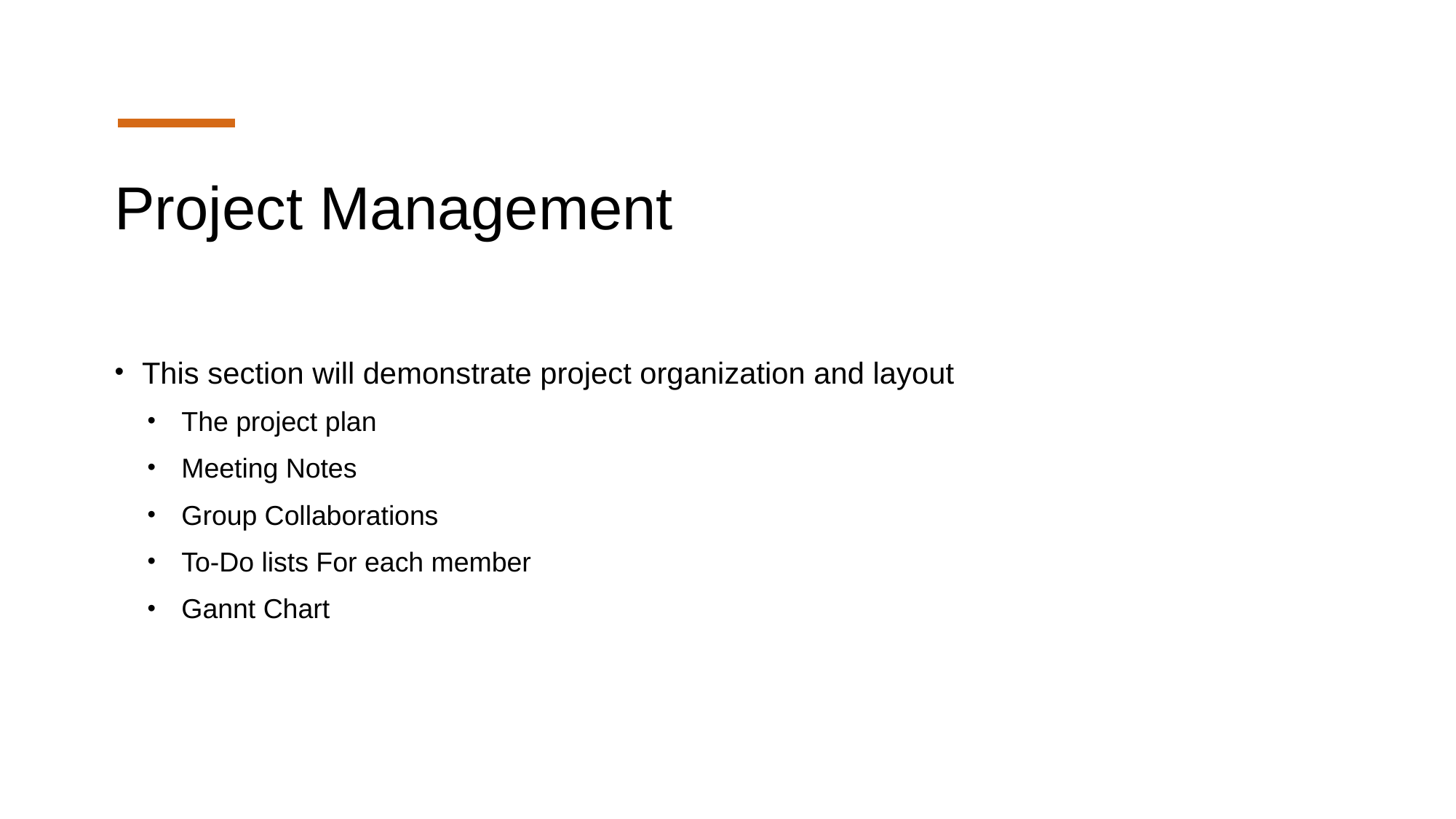

# Project Management
This section will demonstrate project organization and layout
The project plan
Meeting Notes
Group Collaborations
To-Do lists For each member
Gannt Chart